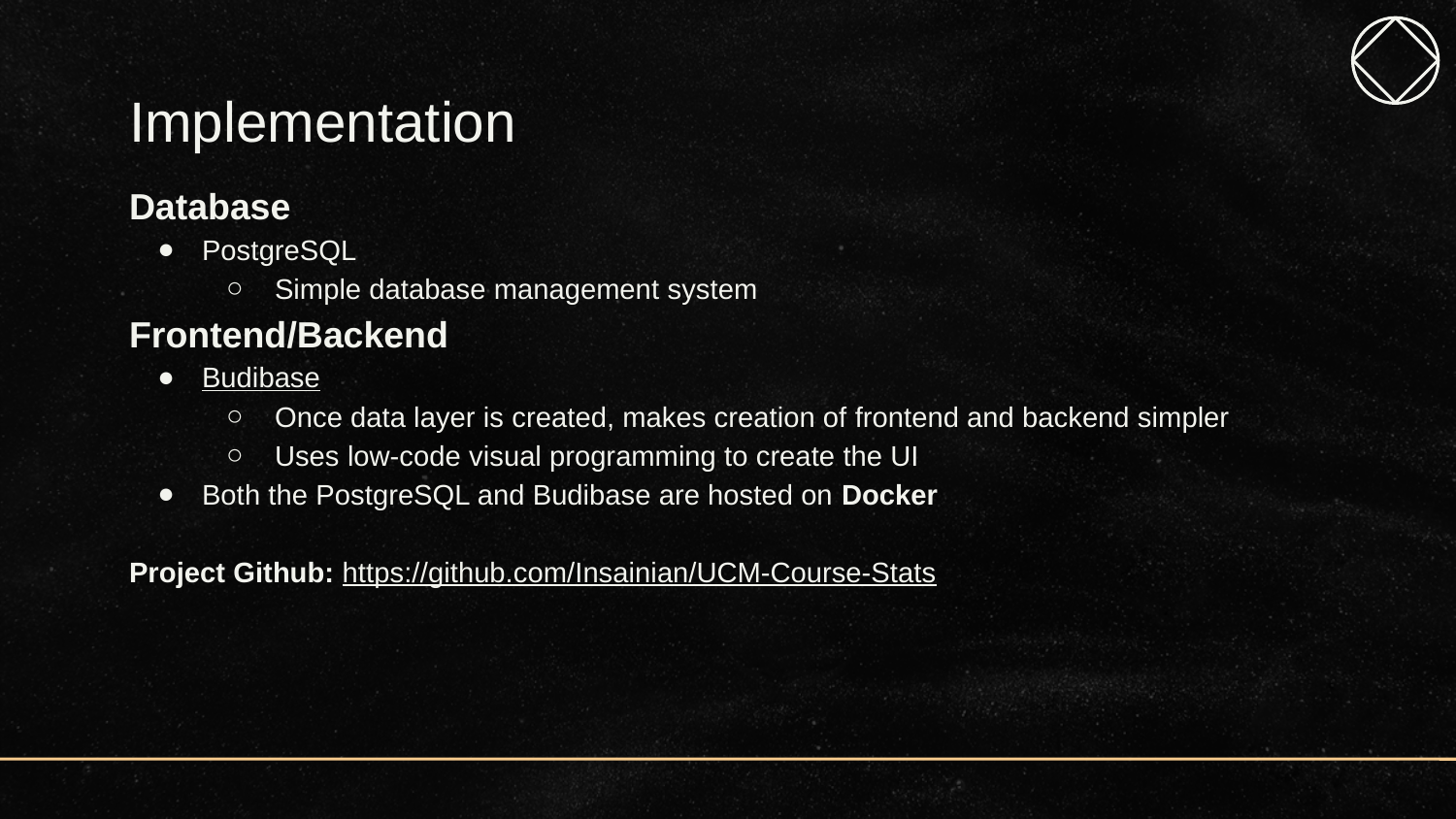

# Implementation
Database
PostgreSQL
Simple database management system
Frontend/Backend
Budibase
Once data layer is created, makes creation of frontend and backend simpler
Uses low-code visual programming to create the UI
Both the PostgreSQL and Budibase are hosted on Docker

Project Github: https://github.com/Insainian/UCM-Course-Stats